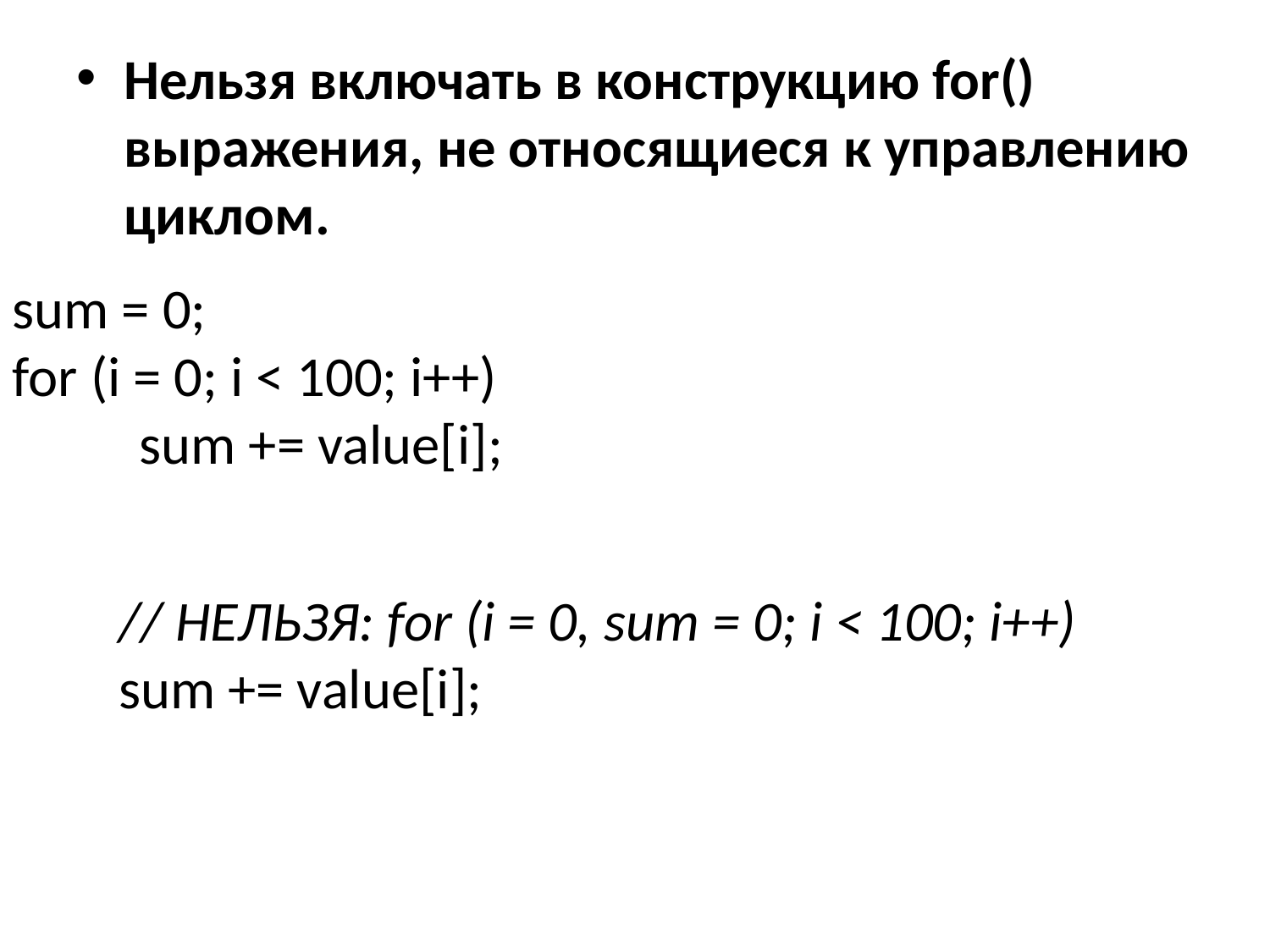

Нельзя включать в конструкцию for() выражения, не относящиеся к управлению циклом.

#
sum = 0;
for (i = 0; i < 100; i++)
	sum += value[i];
// НЕЛЬЗЯ: for (i = 0, sum = 0; i < 100; i++)
sum += value[i];